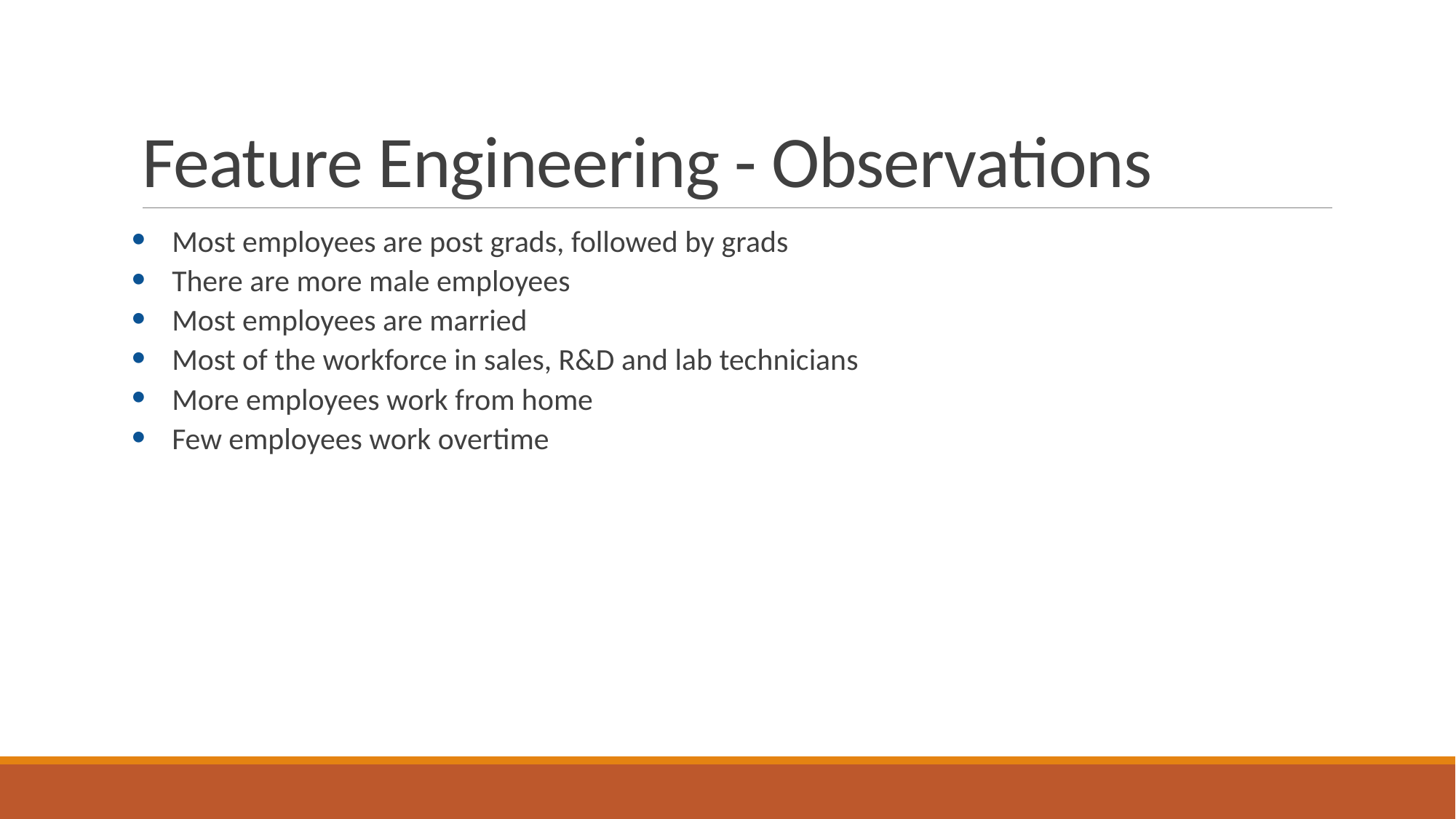

# Feature Engineering - Observations
Most employees are post grads, followed by grads
There are more male employees
Most employees are married
Most of the workforce in sales, R&D and lab technicians
More employees work from home
Few employees work overtime